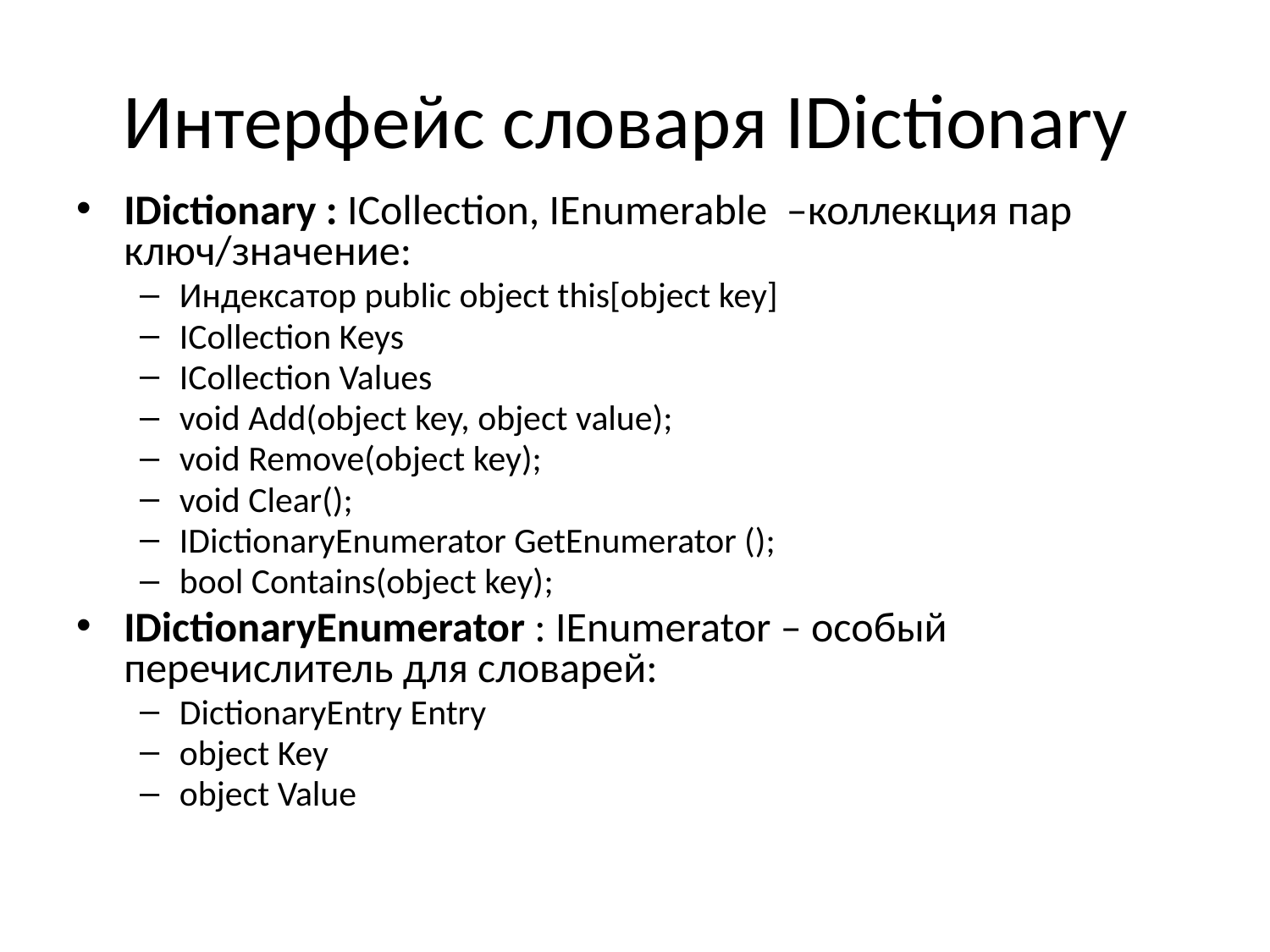

# Интерфейс словаря IDictionary
IDictionary : ICollection, IEnumerable  –коллекция пар ключ/значение:
Индексатор public object this[object key]
ICollection Keys
ICollection Values
void Add(object key, object value);
void Remove(object key);
void Clear();
IDictionaryEnumerator GetEnumerator ();
bool Contains(object key);
IDictionaryEnumerator : IEnumerator – особый перечислитель для словарей:
DictionaryEntry Entry
object Key
object Value